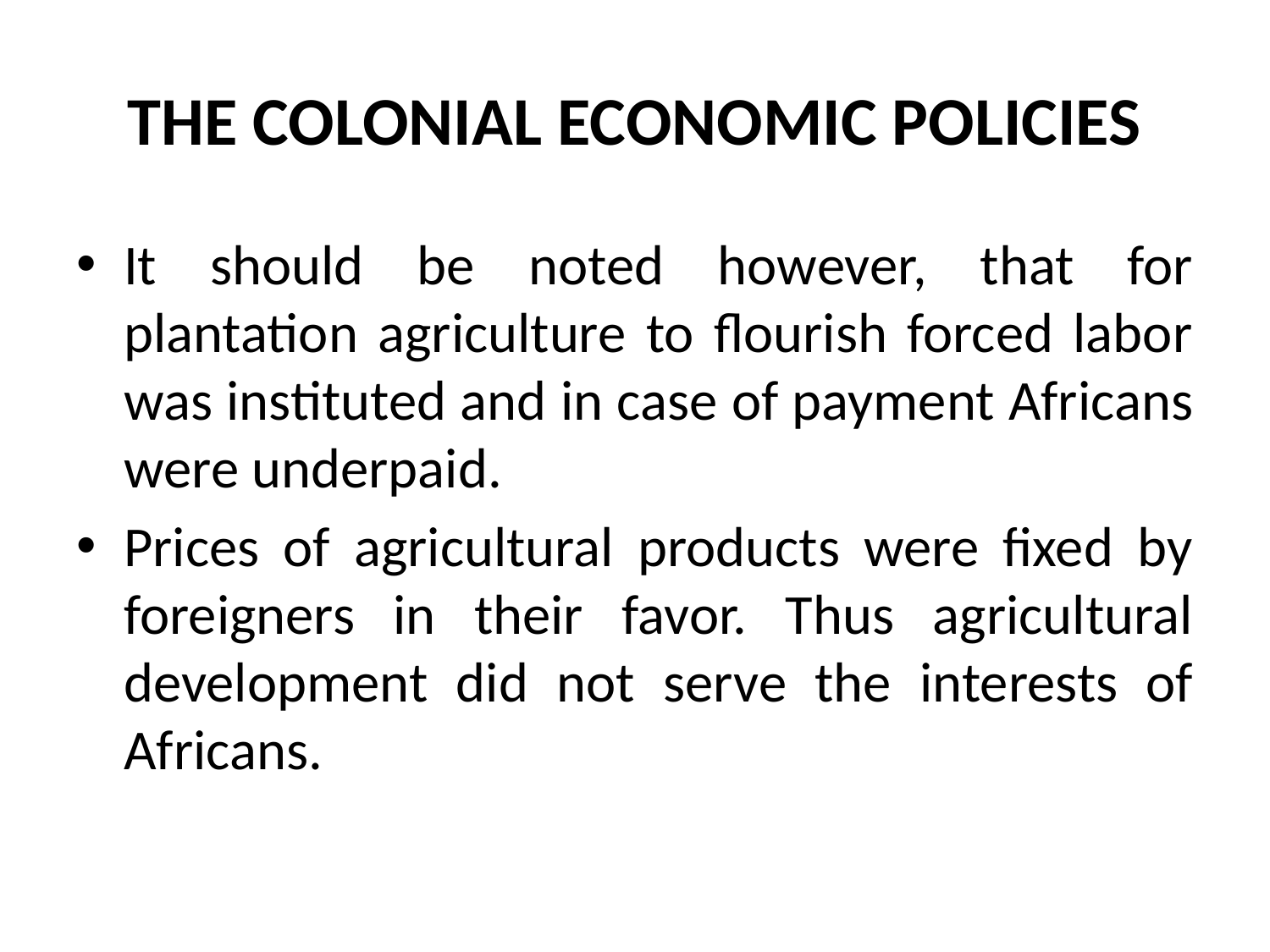

# THE COLONIAL ECONOMIC POLICIES
It should be noted however, that for plantation agriculture to flourish forced labor was instituted and in case of payment Africans were underpaid.
Prices of agricultural products were fixed by foreigners in their favor. Thus agricultural development did not serve the interests of Africans.